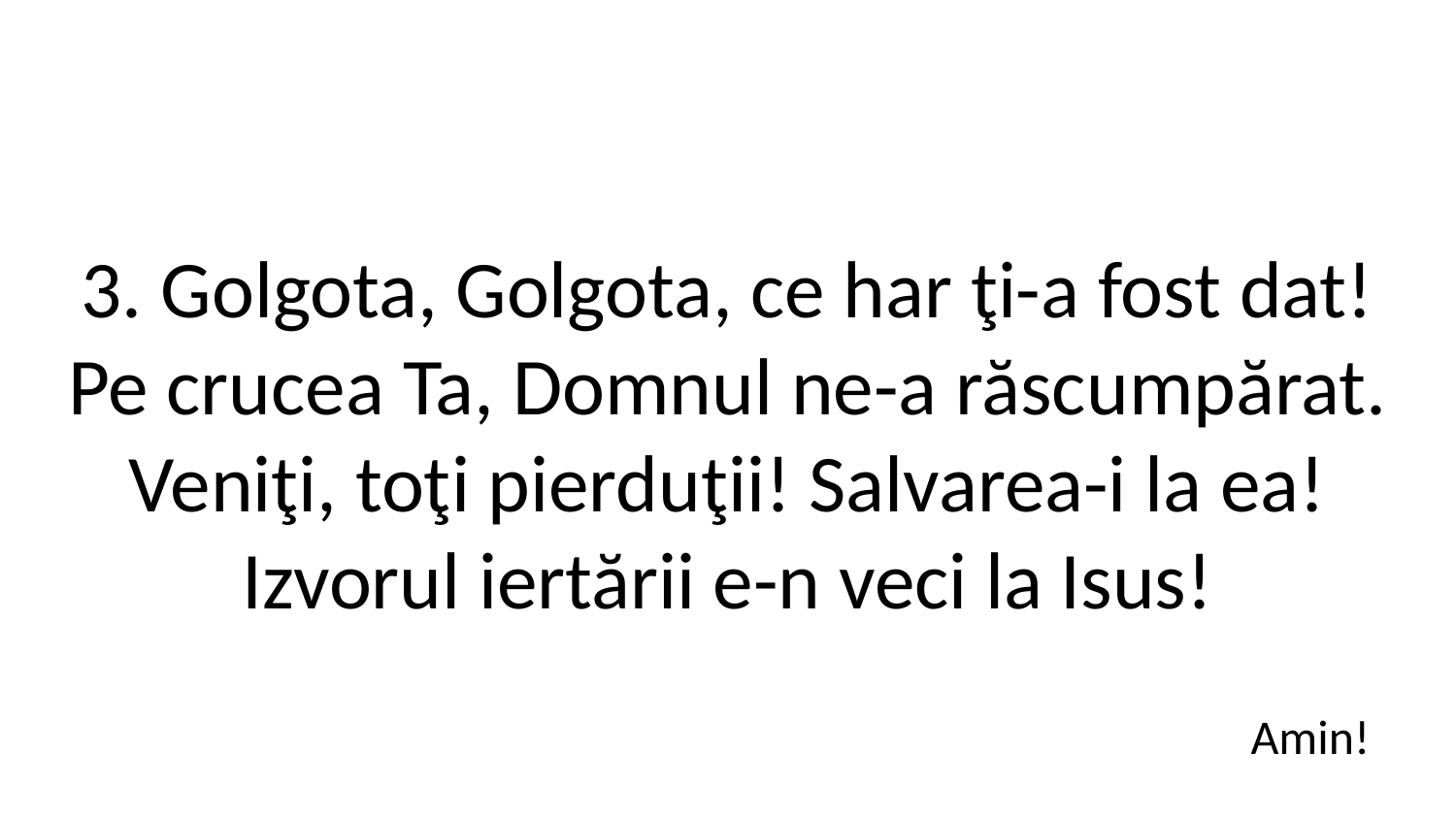

3. Golgota, Golgota, ce har ţi-a fost dat!
Pe crucea Ta, Domnul ne-a răscumpărat.
Veniţi, toţi pierduţii! Salvarea-i la ea!
Izvorul iertării e-n veci la Isus!

Amin!